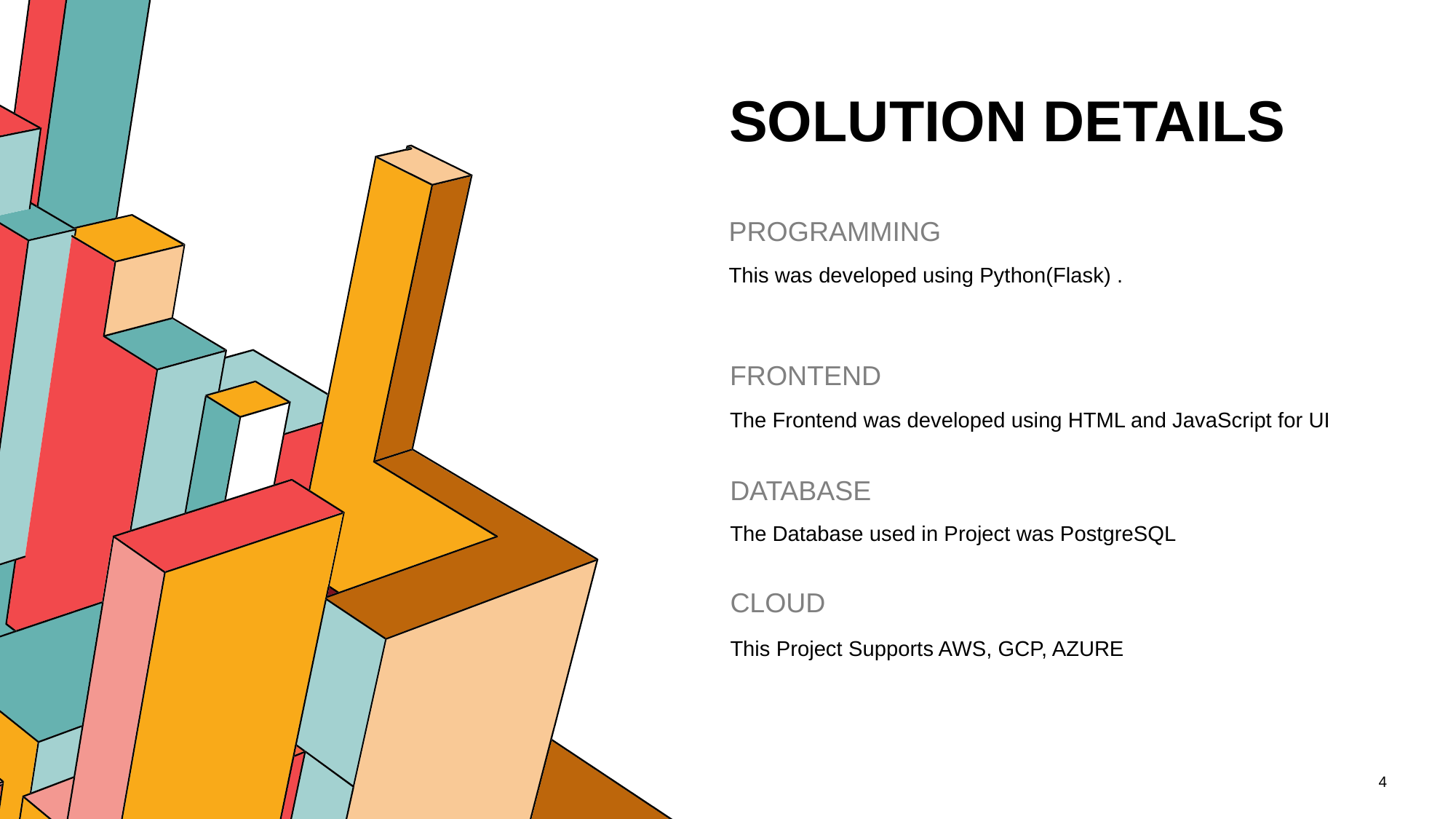

# SOLUTION DETAILS
PROGRAMMING
This was developed using Python(Flask) .
FRONTEND
The Frontend was developed using HTML and JavaScript for UI
DATABASE
The Database used in Project was PostgreSQL
CLOUD
This Project Supports AWS, GCP, AZURE
4